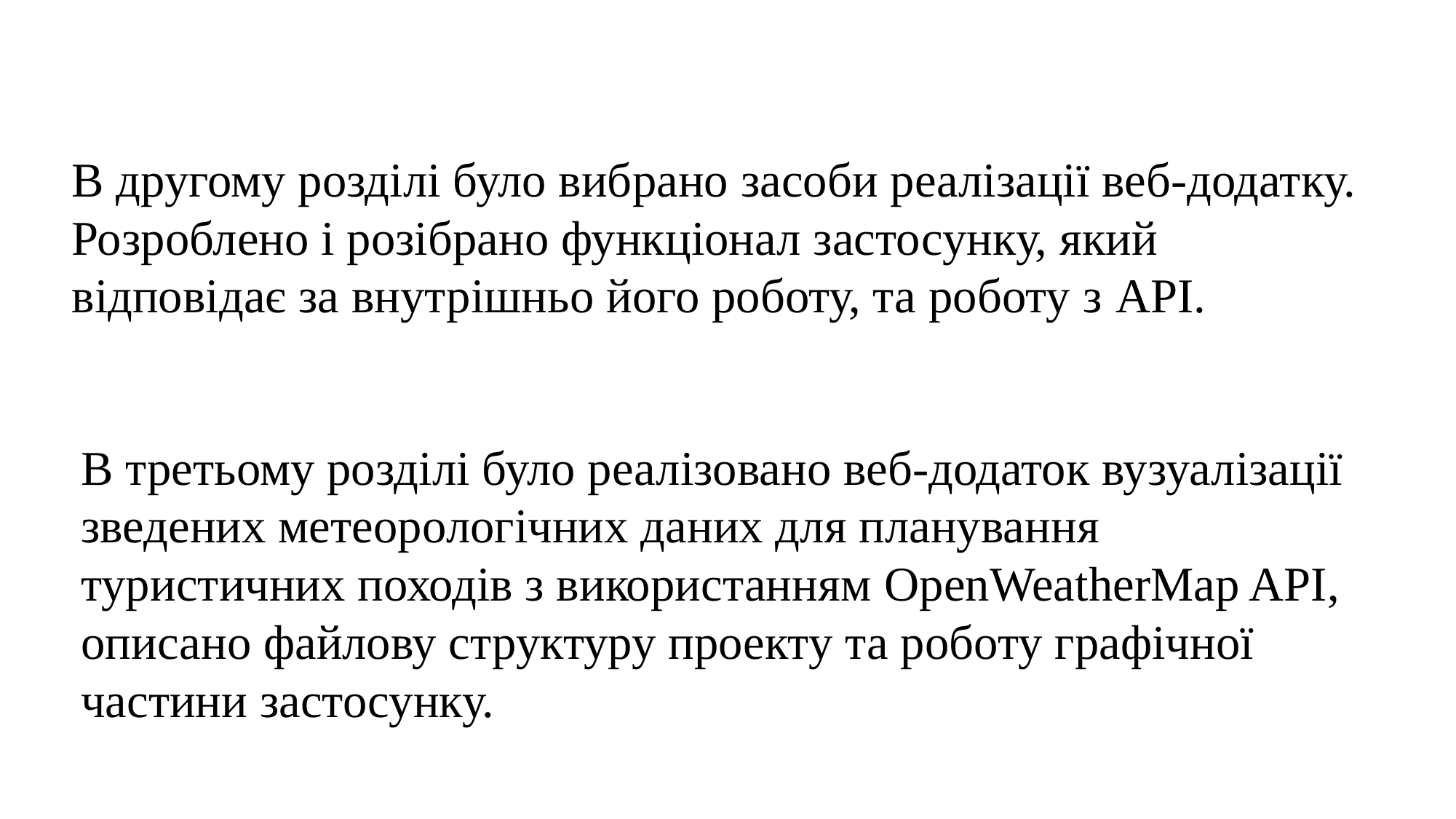

В другому розділі було вибрано засоби реалізації веб-додатку. Розроблено і розібрано функціонал застосунку, який відповідає за внутрішньо його роботу, та роботу з API.
В третьому розділі було реалізовано веб-додаток вузуалізації зведених метеорологічних даних для планування туристичних походів з використанням OpenWeatherMap API, описано файлову структуру проекту та роботу графічної частини застосунку.